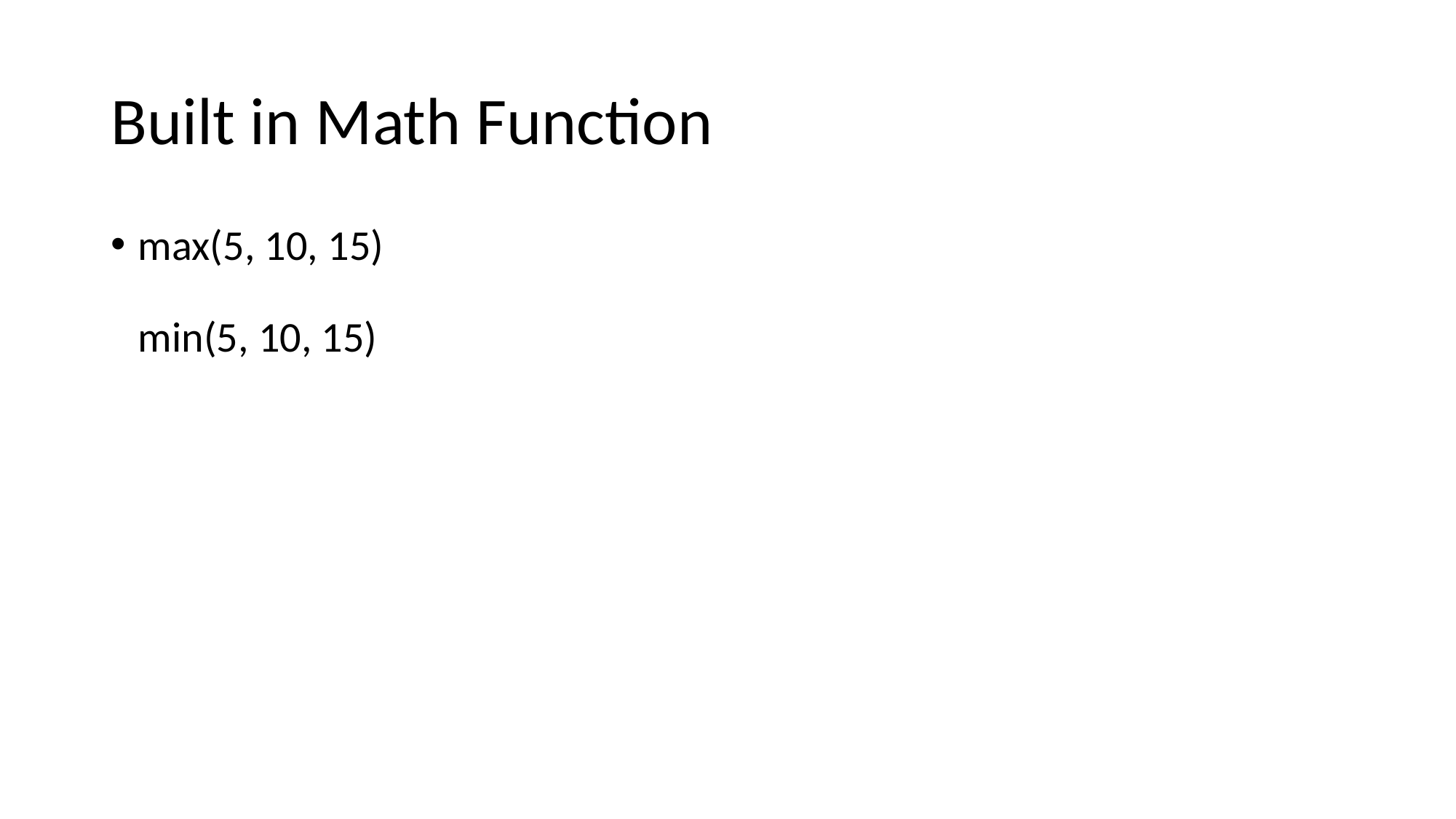

# Built in Math Function
max(5, 10, 15)
min(5, 10, 15)